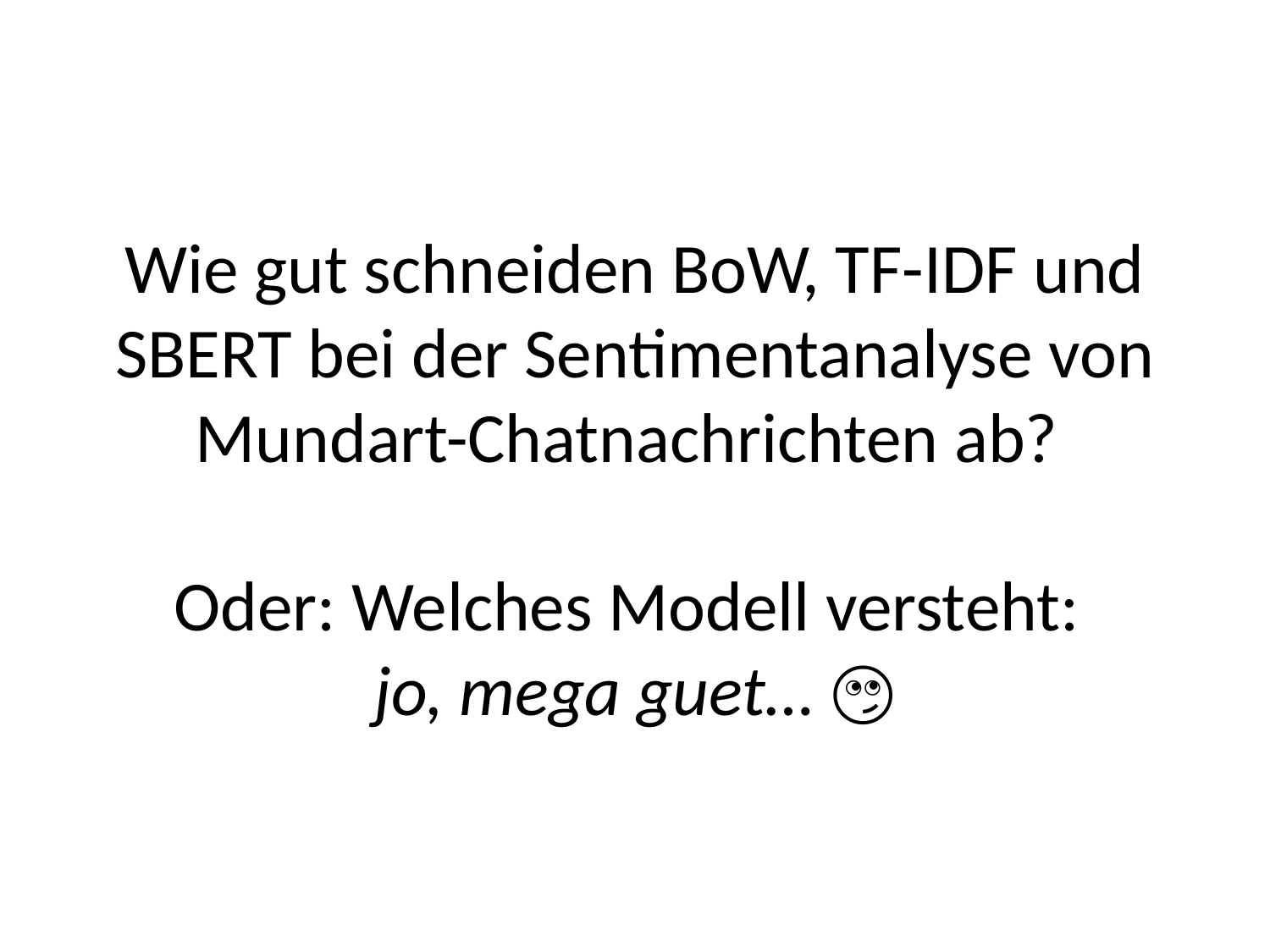

Wie gut schneiden BoW, TF-IDF und SBERT bei der Sentimentanalyse von Mundart-Chatnachrichten ab?

Oder: Welches Modell versteht:
jo, mega guet… 🙄